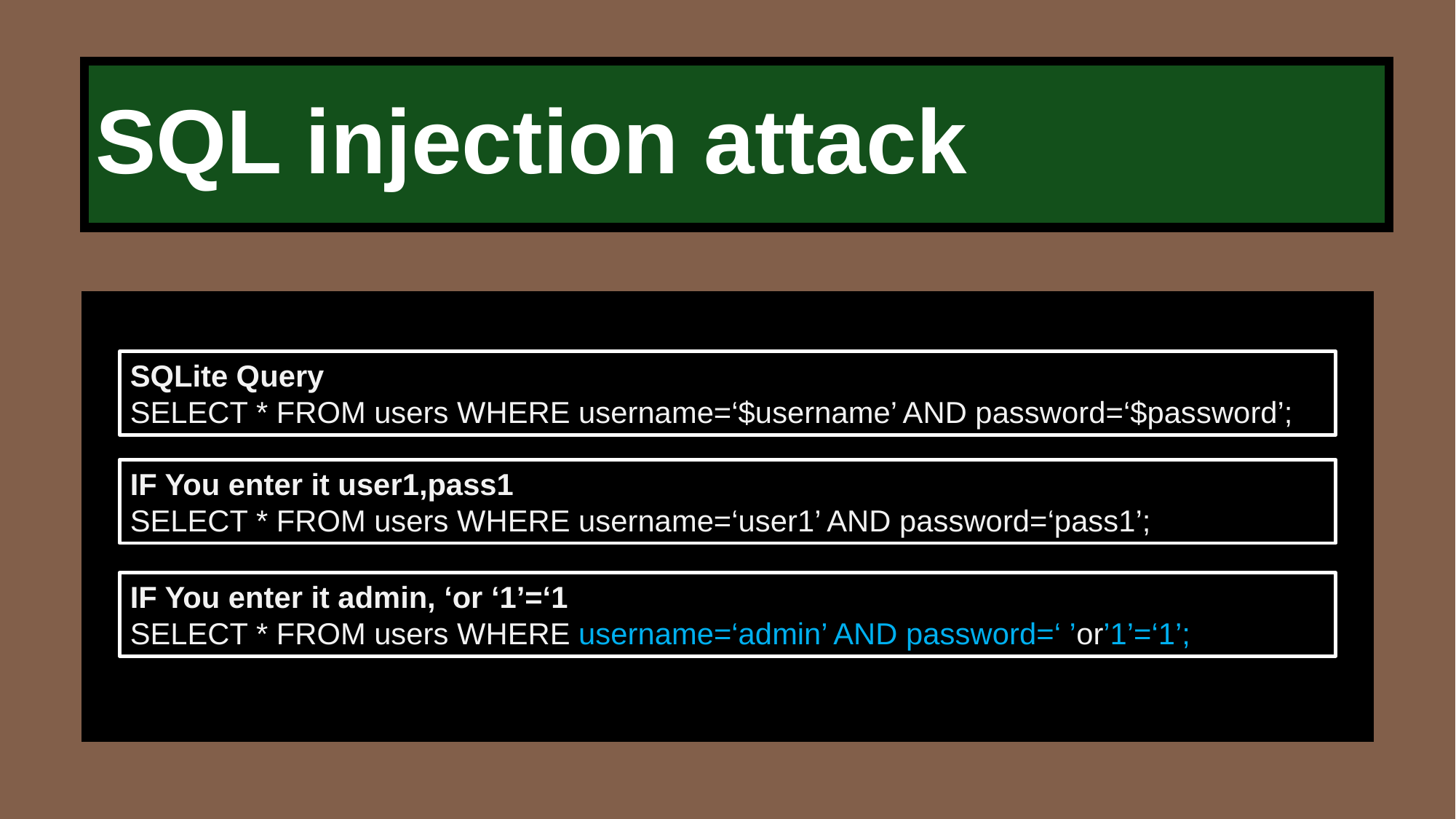

# SQL injection attack

SQLite Query
SELECT * FROM users WHERE username=‘$username’ AND password=‘$password’;
IF You enter it user1,pass1
SELECT * FROM users WHERE username=‘user1’ AND password=‘pass1’;
IF You enter it admin, ‘or ‘1’=‘1
SELECT * FROM users WHERE username=‘admin’ AND password=‘ ’or’1’=‘1’;